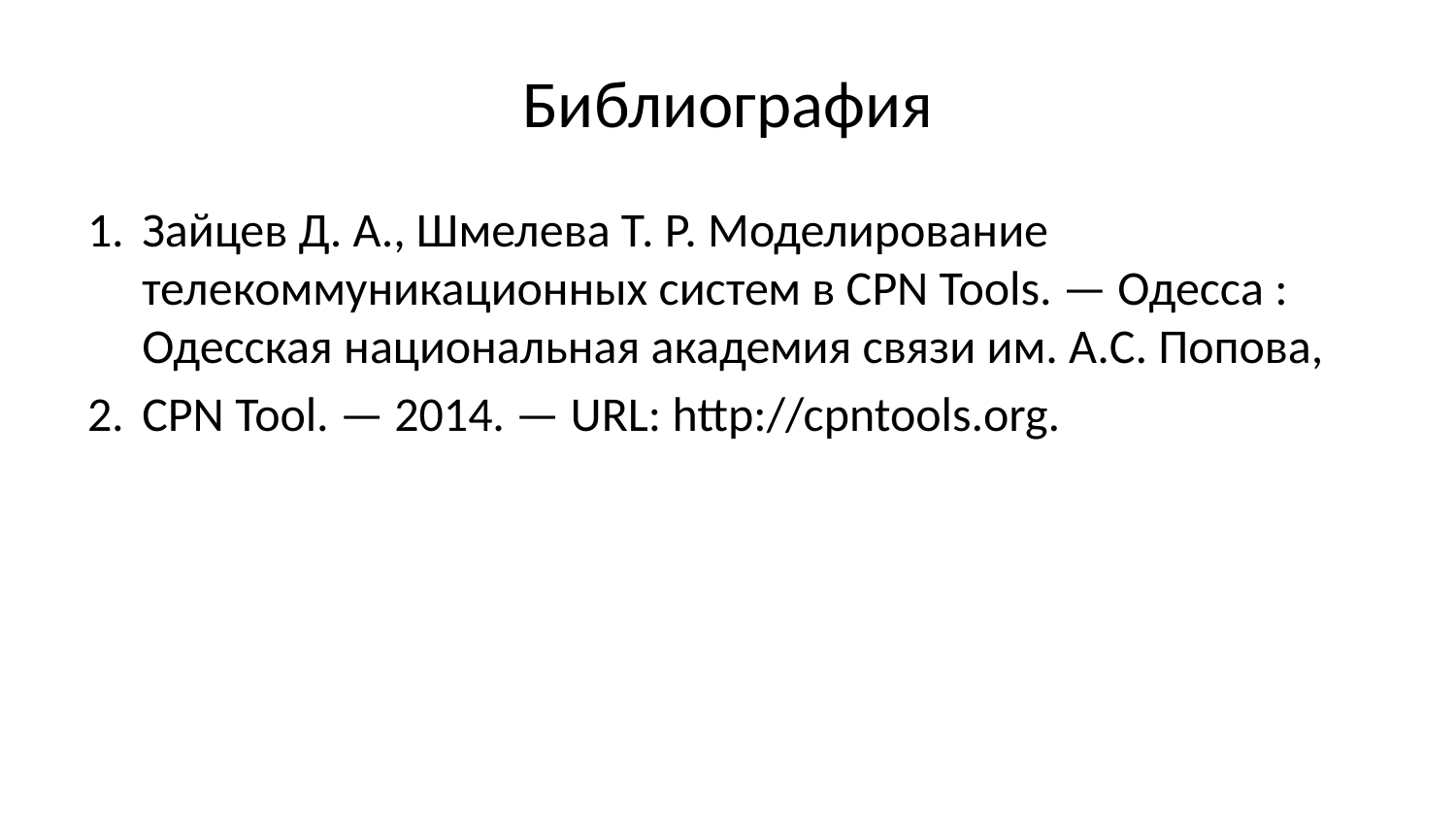

# Библиография
Зайцев Д. А., Шмелева Т. Р. Моделирование телекоммуникационных систем в CPN Tools. — Одесса : Одесская национальная академия связи им. А.С. Попова,
CPN Tool. — 2014. — URL: http://cpntools.org.